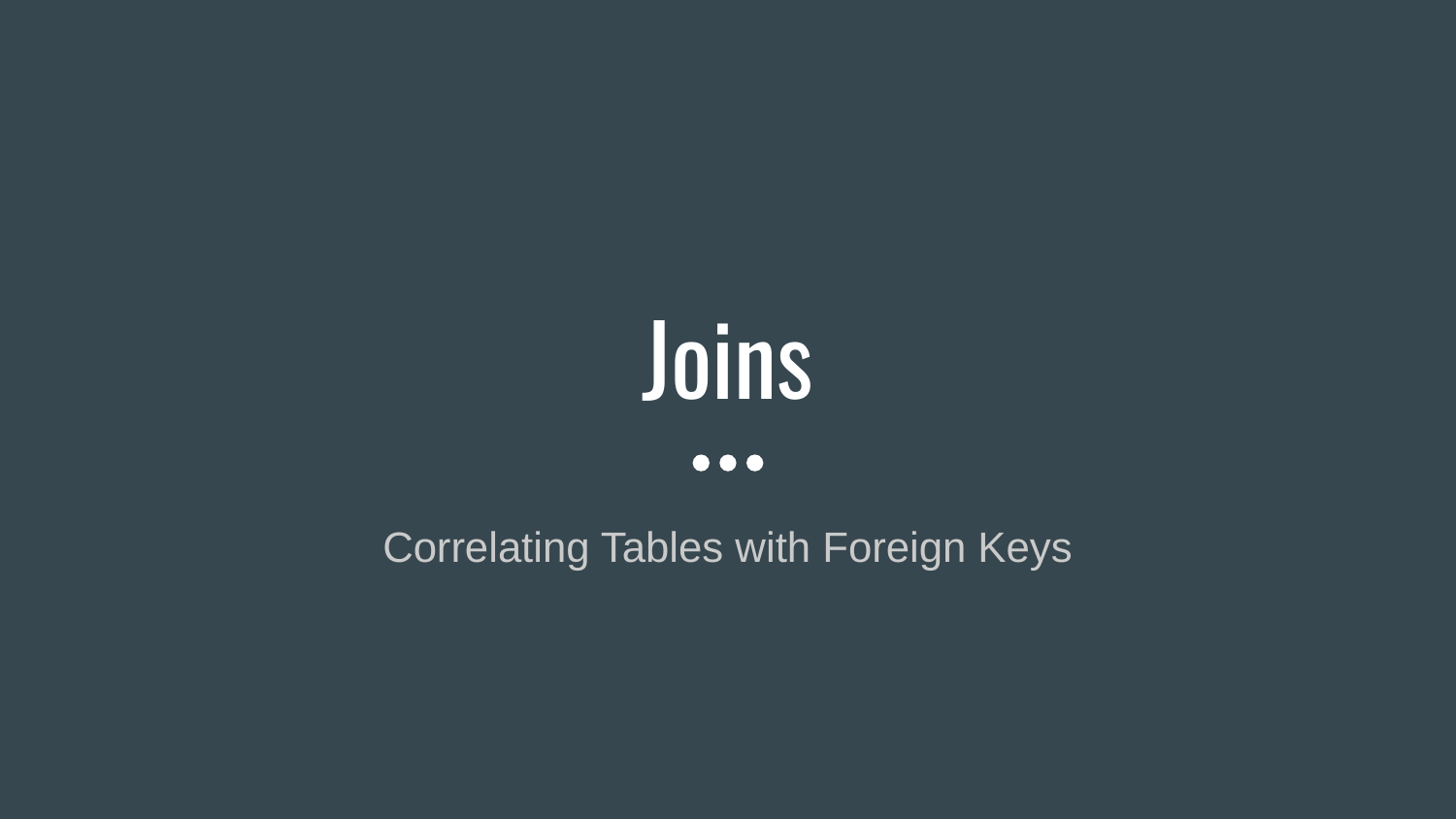

# Joins
Correlating Tables with Foreign Keys